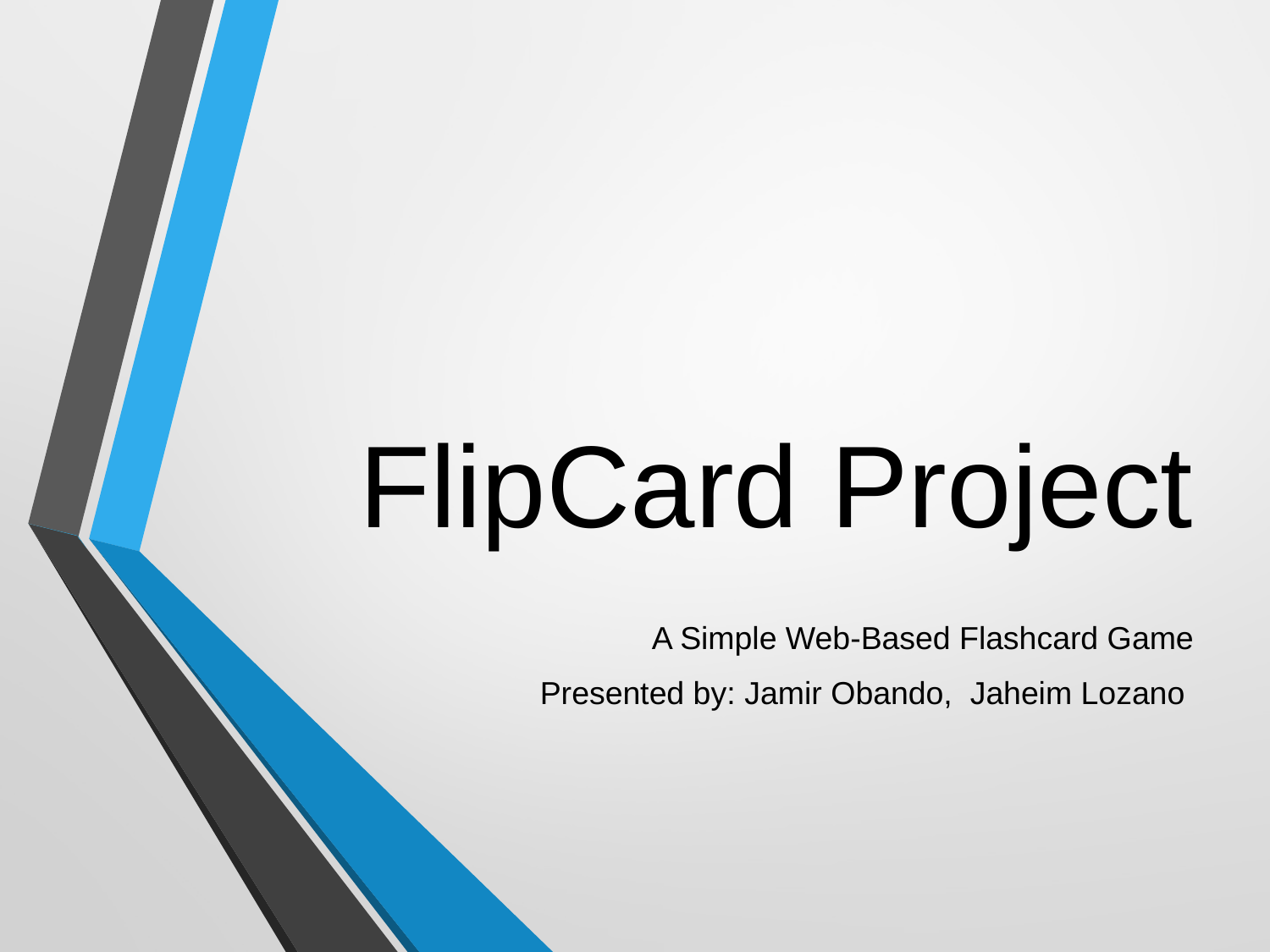

# FlipCard Project
A Simple Web-Based Flashcard Game
Presented by: Jamir Obando,  Jaheim Lozano